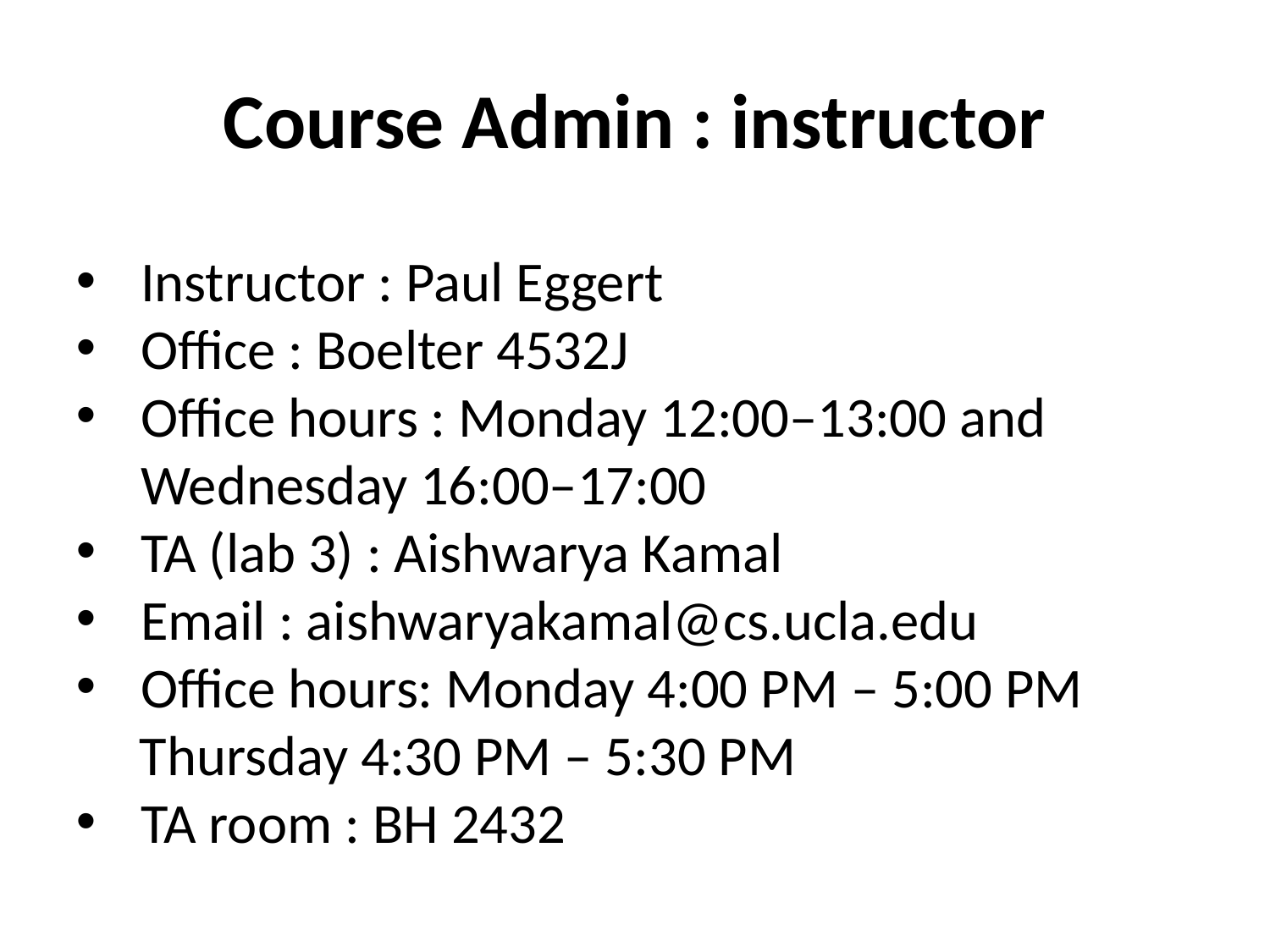

Course Admin : instructor

Instructor : Paul Eggert
Office : Boelter 4532J
Office hours : Monday 12:00–13:00 and Wednesday 16:00–17:00
TA (lab 3) : Aishwarya Kamal
Email : aishwaryakamal@cs.ucla.edu
Office hours: Monday 4:00 PM – 5:00 PM
Thursday 4:30 PM – 5:30 PM
TA room : BH 2432